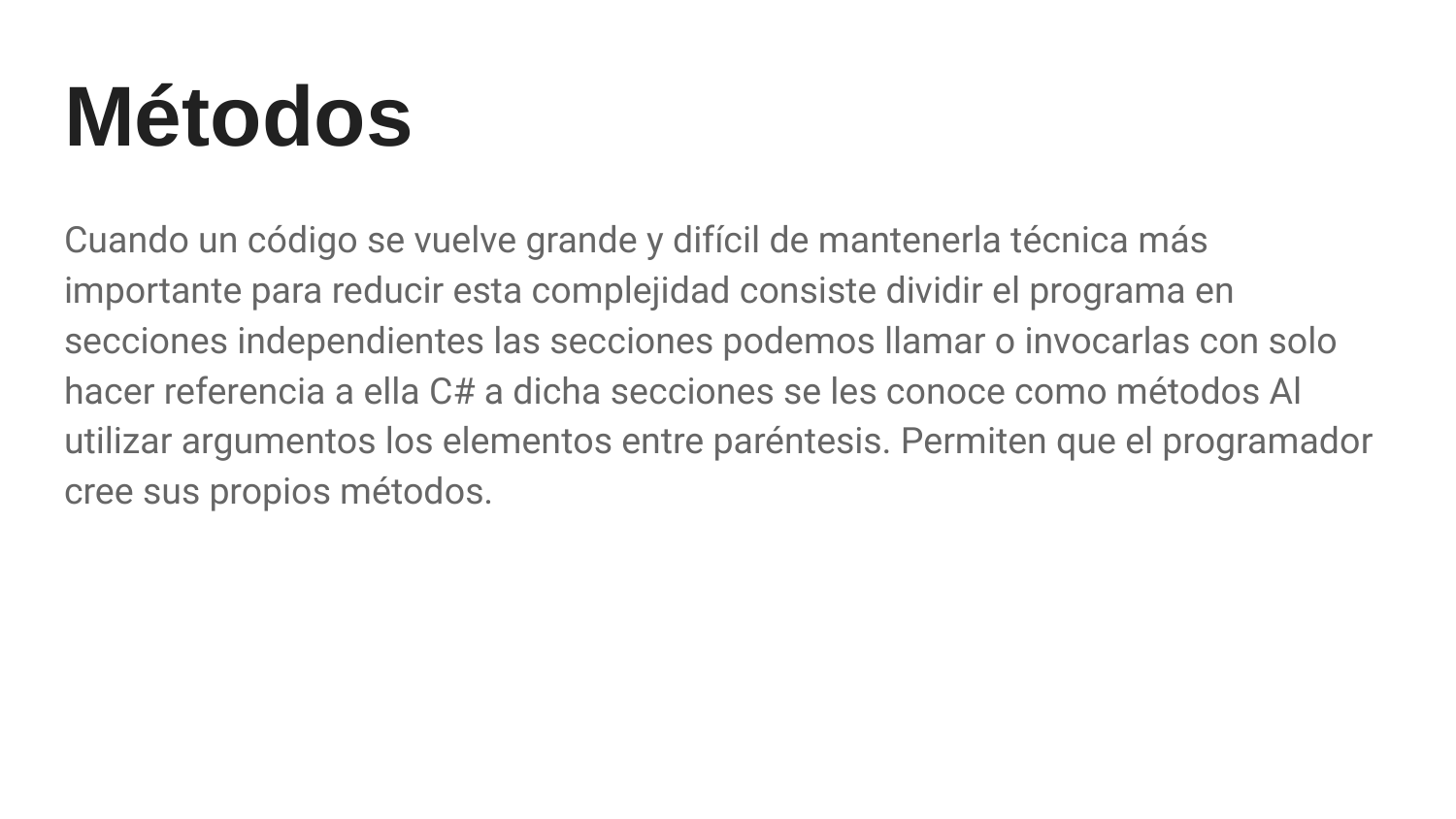

# Métodos
Cuando un código se vuelve grande y difícil de mantenerla técnica más importante para reducir esta complejidad consiste dividir el programa en secciones independientes las secciones podemos llamar o invocarlas con solo hacer referencia a ella C# a dicha secciones se les conoce como métodos Al utilizar argumentos los elementos entre paréntesis. Permiten que el programador cree sus propios métodos.